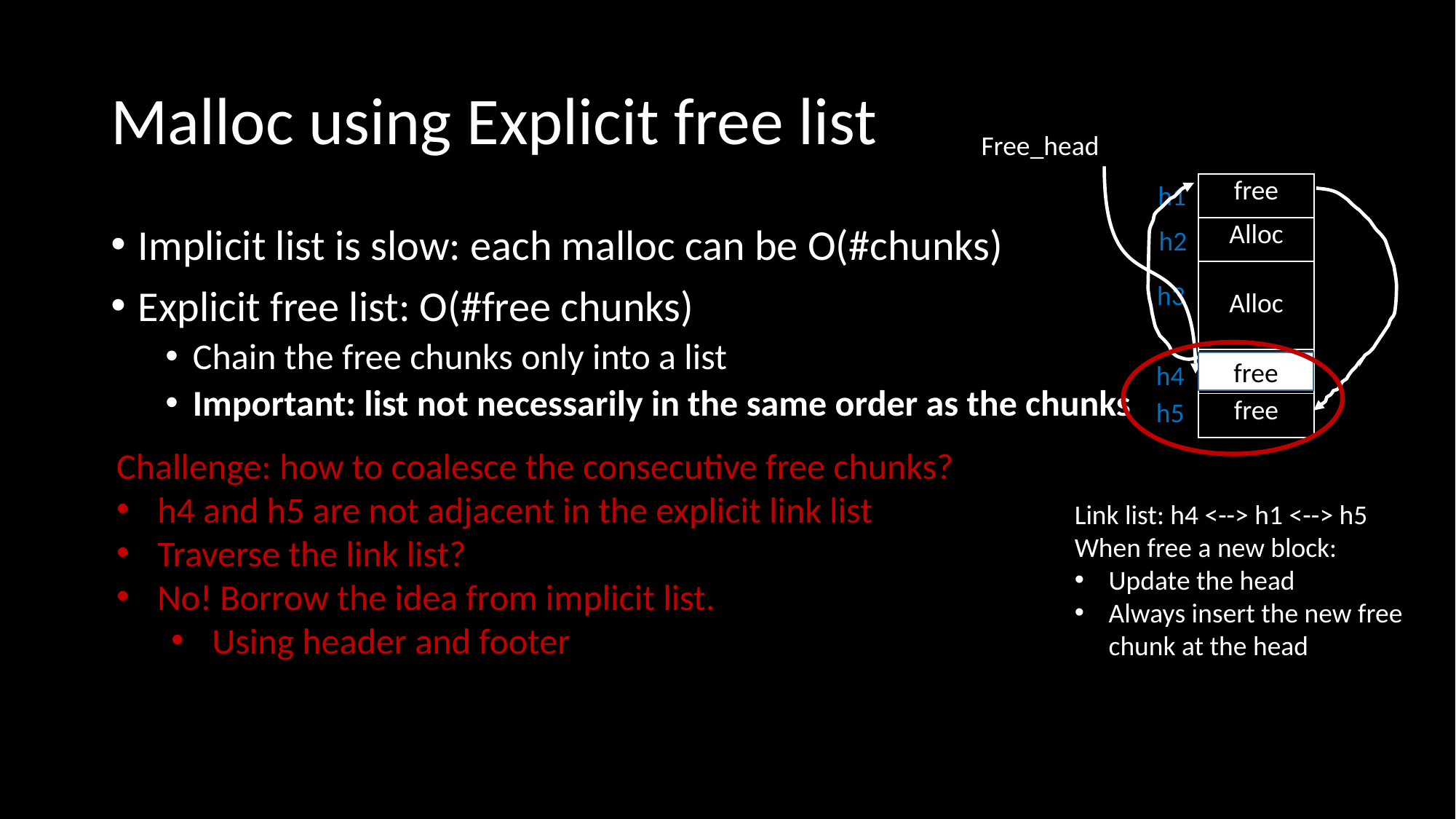

# Malloc using Explicit free list
Free_head
h1
| free |
| --- |
| Alloc |
| Alloc |
| Alloc |
| free |

Implicit list is slow: each malloc can be O(#chunks)
Explicit free list: O(#free chunks)
Chain the free chunks only into a list
Important: list not necessarily in the same order as the chunks

h2
h3

free
h4
h5
Challenge: how to coalesce the consecutive free chunks?
h4 and h5 are not adjacent in the explicit link list
Traverse the link list?
No! Borrow the idea from implicit list.
Using header and footer
Link list: h4 <--> h1 <--> h5
When free a new block:
Update the head
Always insert the new free chunk at the head